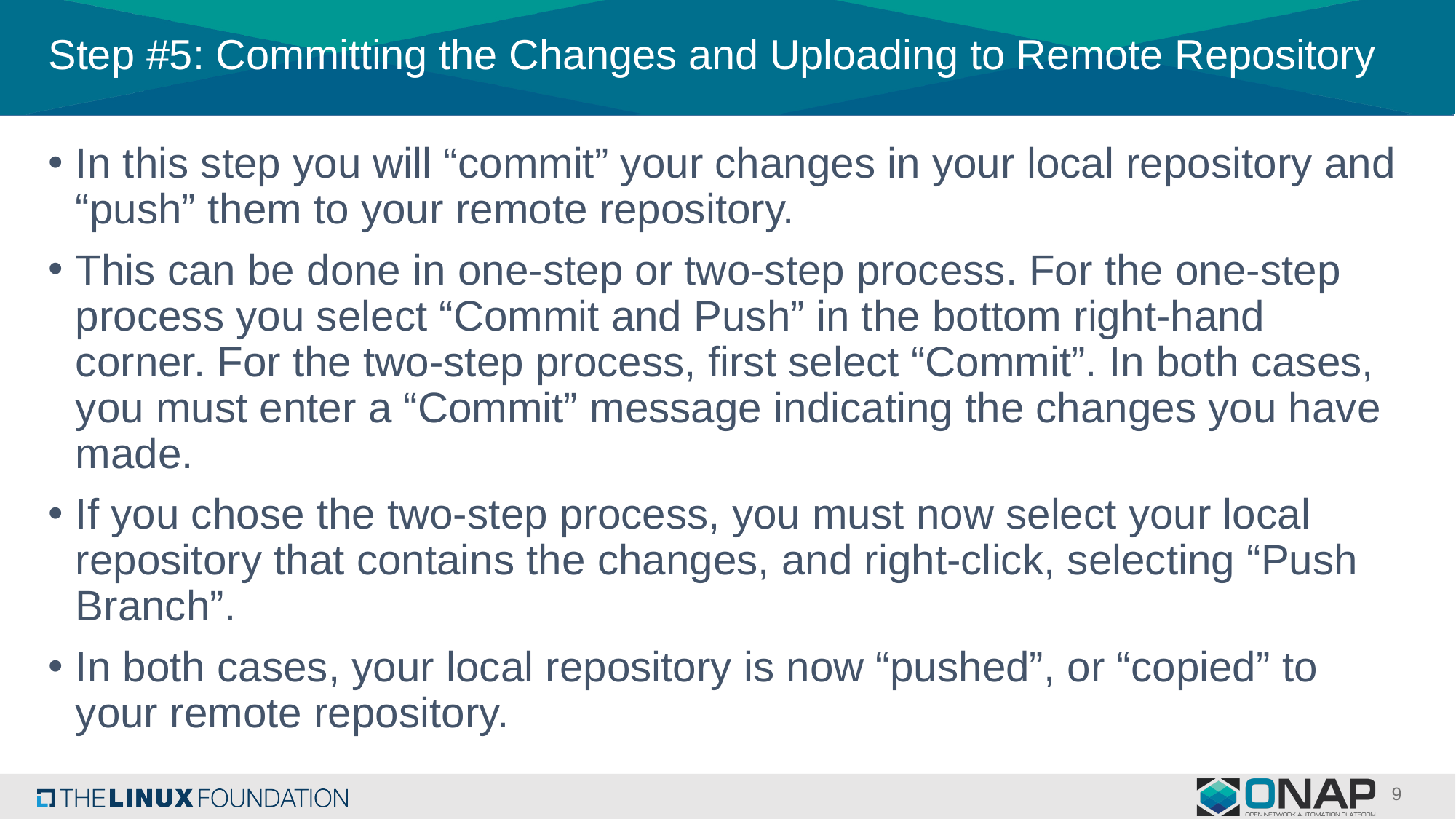

# Step #5: Committing the Changes and Uploading to Remote Repository
In this step you will “commit” your changes in your local repository and “push” them to your remote repository.
This can be done in one-step or two-step process. For the one-step process you select “Commit and Push” in the bottom right-hand corner. For the two-step process, first select “Commit”. In both cases, you must enter a “Commit” message indicating the changes you have made.
If you chose the two-step process, you must now select your local repository that contains the changes, and right-click, selecting “Push Branch”.
In both cases, your local repository is now “pushed”, or “copied” to your remote repository.

9